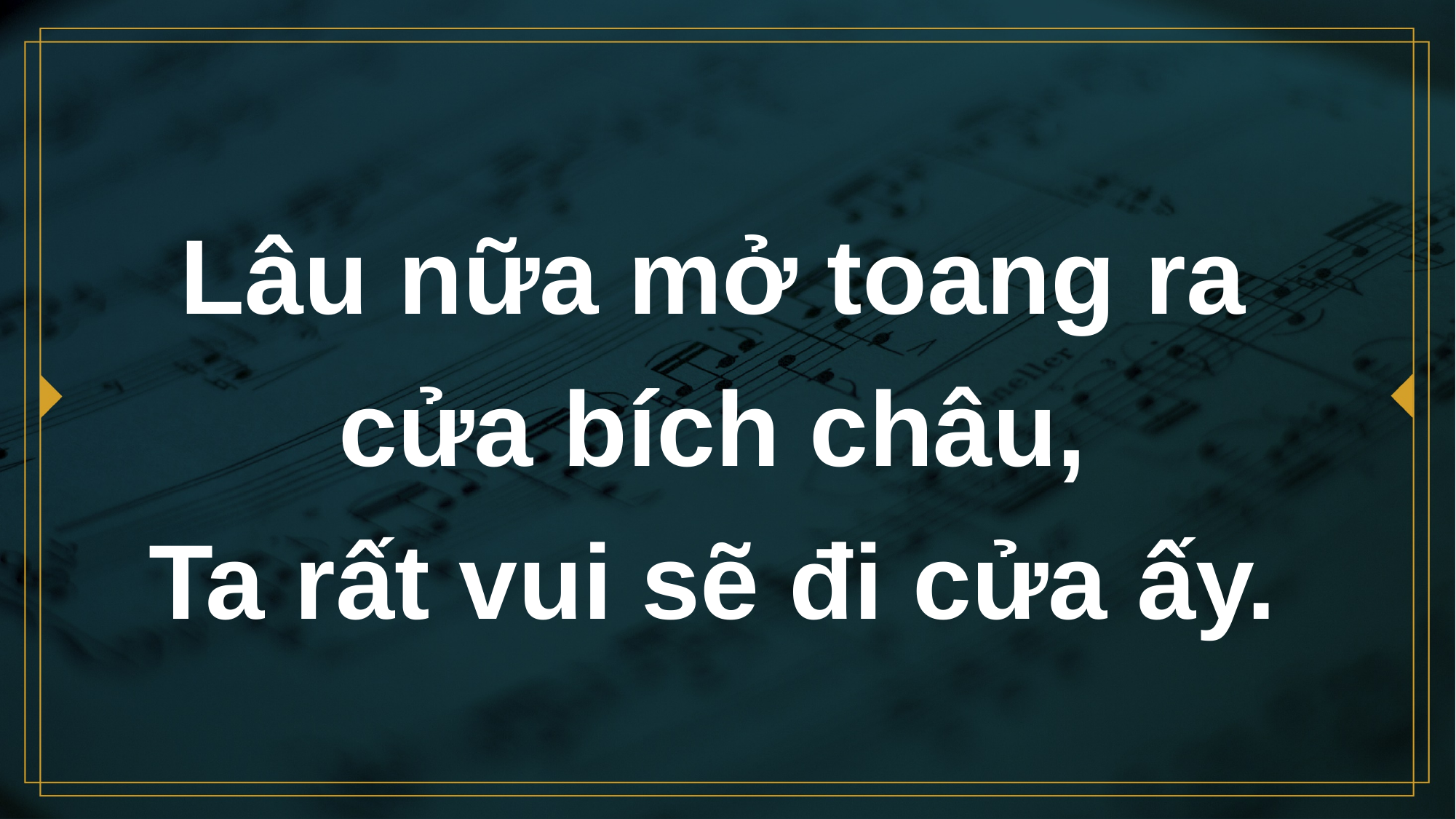

# Lâu nữa mở toang ra cửa bích châu, Ta rất vui sẽ đi cửa ấy.